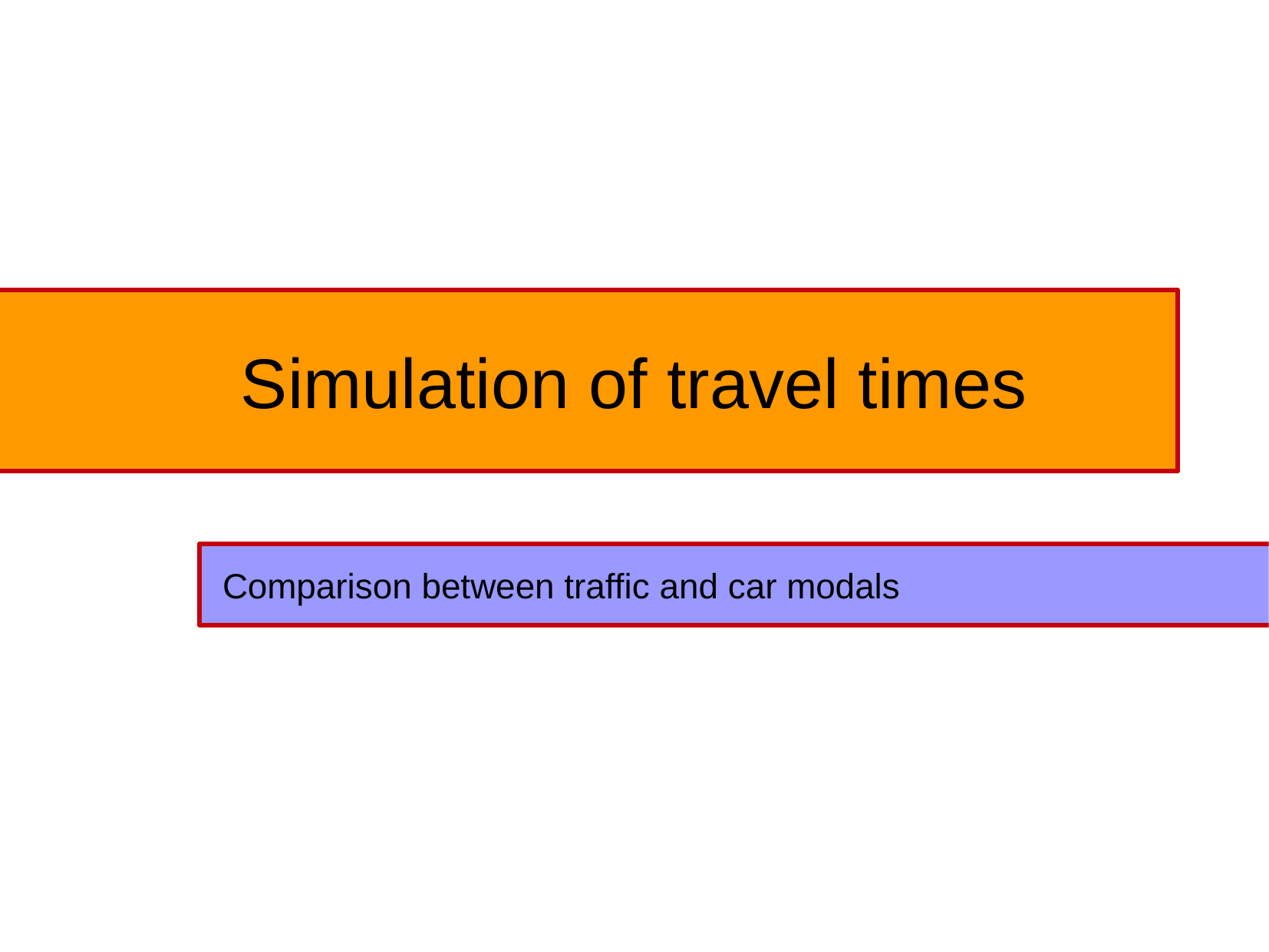

Simulation of travel times

Comparison between traffic and car modals